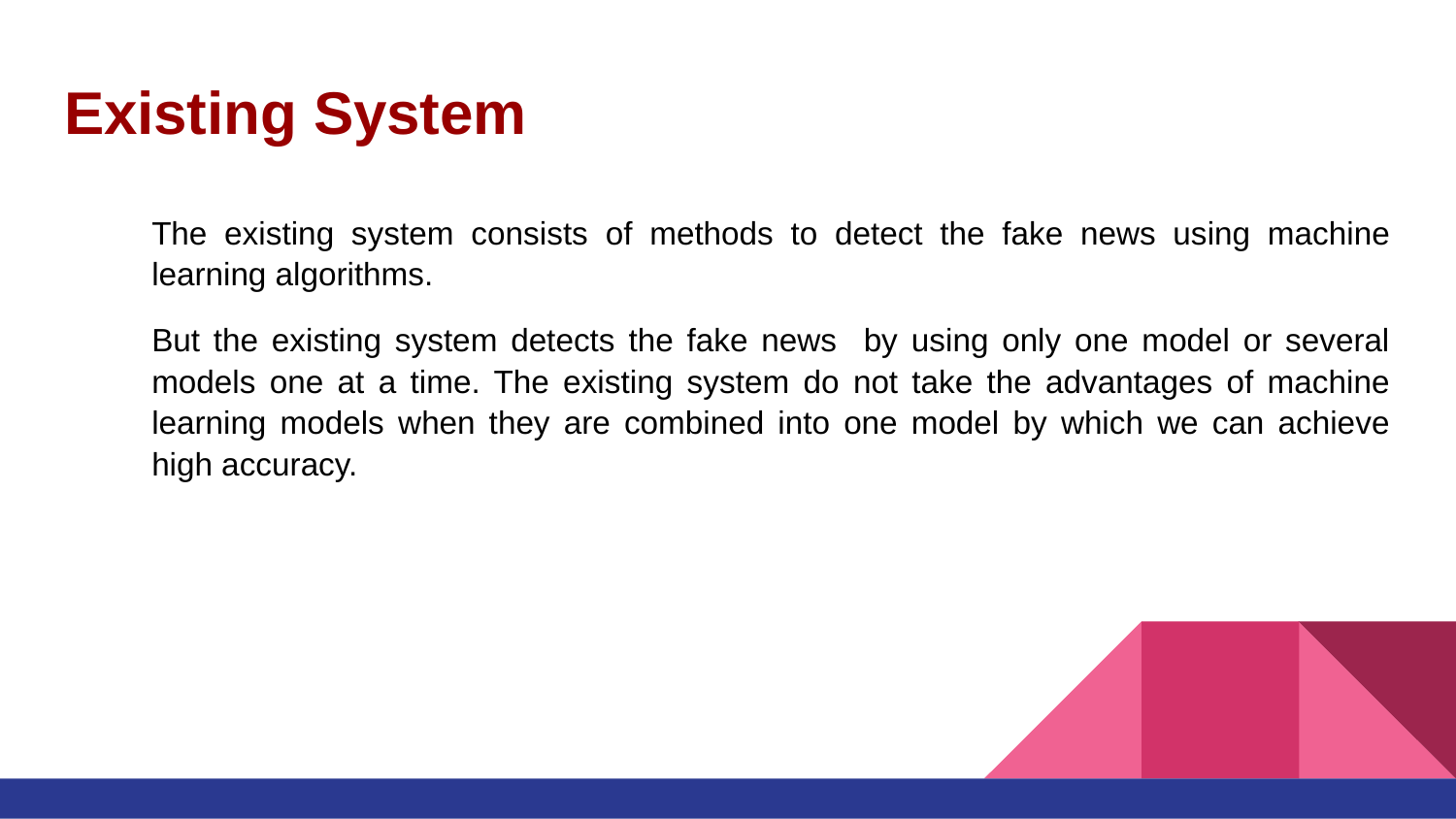

# Existing System
The existing system consists of methods to detect the fake news using machine learning algorithms.
But the existing system detects the fake news  by using only one model or several models one at a time. The existing system do not take the advantages of machine learning models when they are combined into one model by which we can achieve high accuracy.